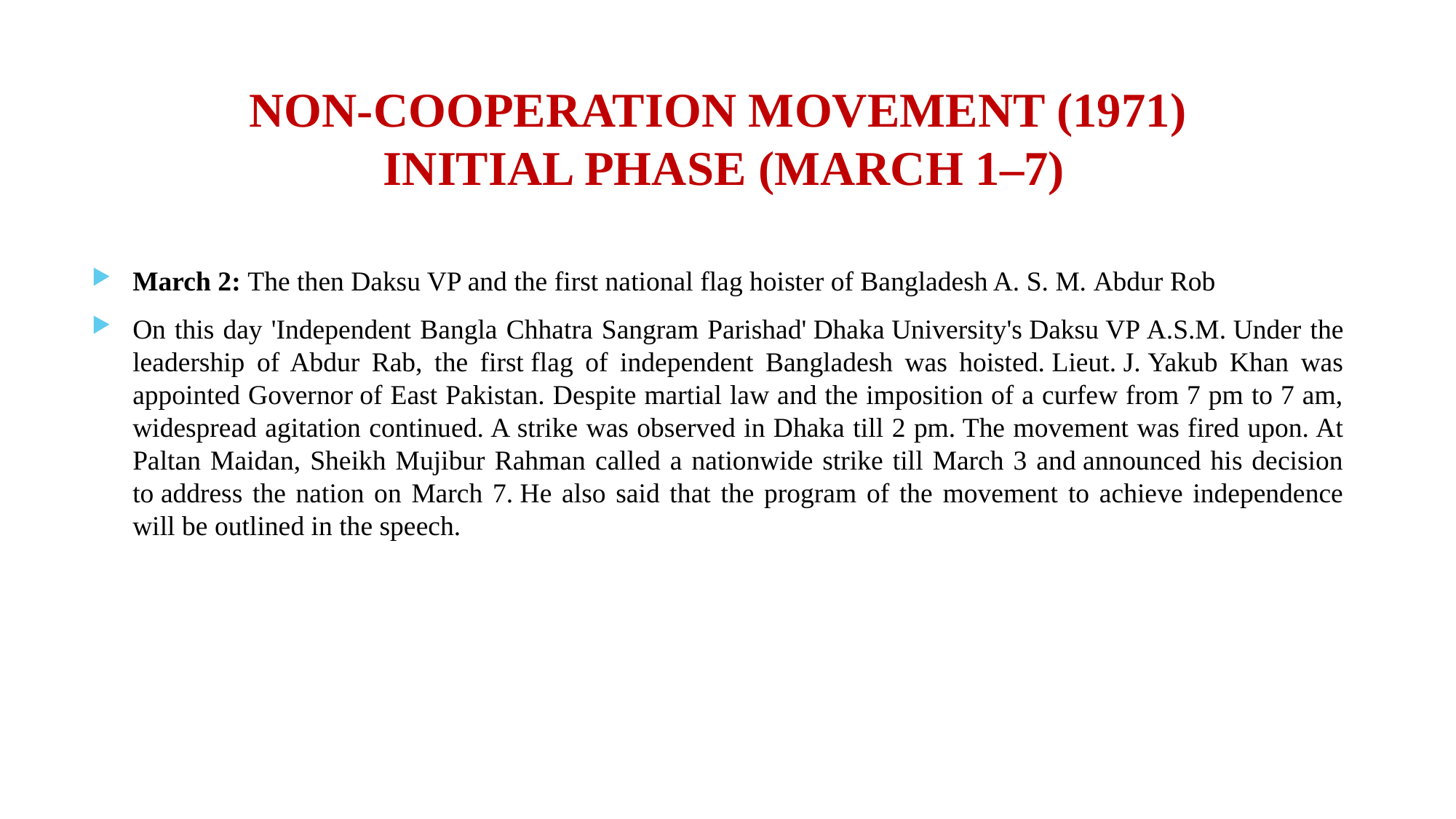

# NON-COOPERATION MOVEMENT (1971) INITIAL PHASE (MARCH 1–7)
March 2: The then Daksu VP and the first national flag hoister of Bangladesh A. S. M. Abdur Rob
On this day 'Independent Bangla Chhatra Sangram Parishad' Dhaka University's Daksu VP A.S.M. Under the leadership of Abdur Rab, the first flag of independent Bangladesh was hoisted. Lieut. J. Yakub Khan was appointed Governor of East Pakistan. Despite martial law and the imposition of a curfew from 7 pm to 7 am, widespread agitation continued. A strike was observed in Dhaka till 2 pm. The movement was fired upon. At Paltan Maidan, Sheikh Mujibur Rahman called a nationwide strike till March 3 and announced his decision to address the nation on March 7. He also said that the program of the movement to achieve independence will be outlined in the speech.